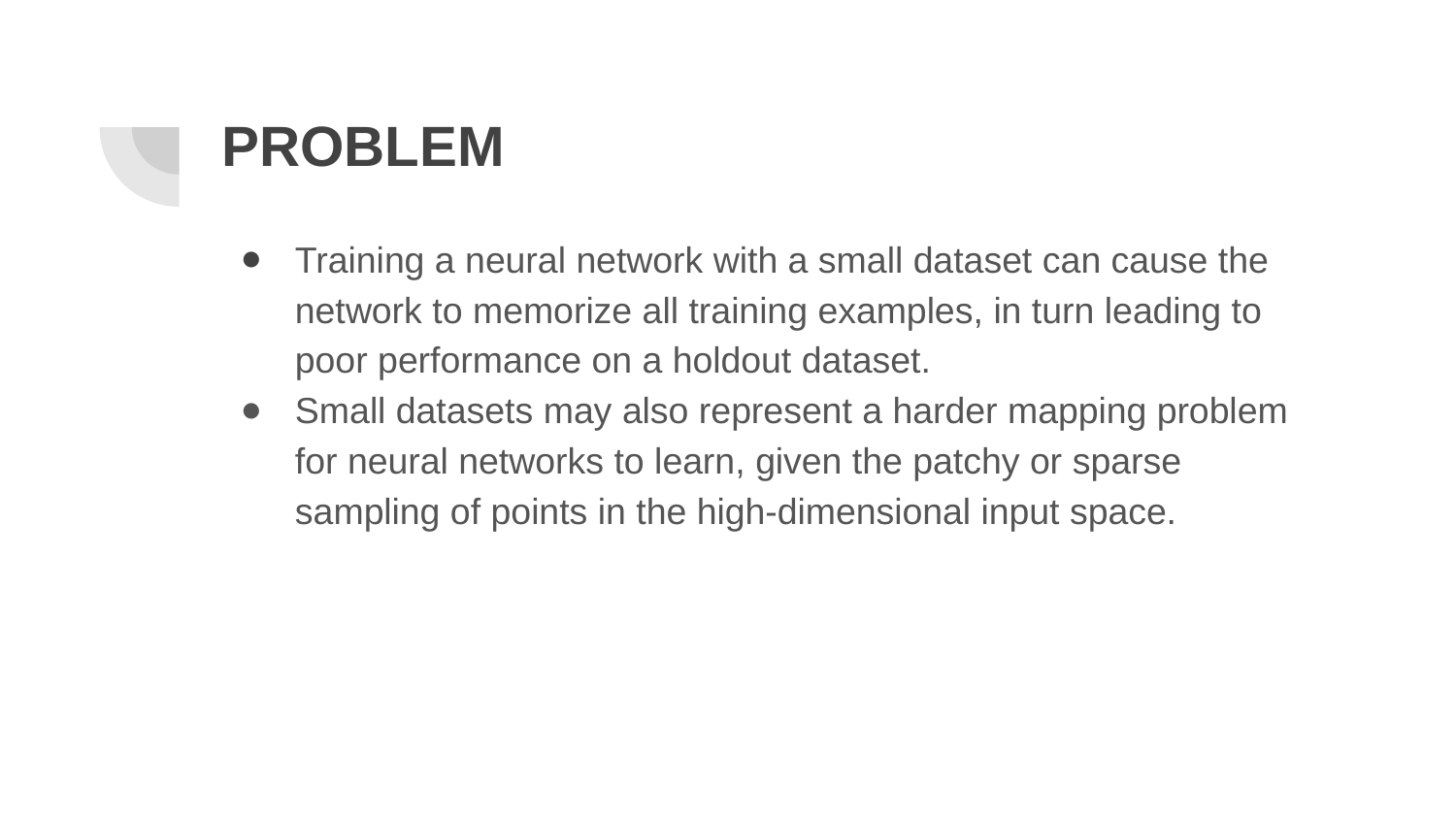

# PROBLEM
Training a neural network with a small dataset can cause the network to memorize all training examples, in turn leading to poor performance on a holdout dataset.
Small datasets may also represent a harder mapping problem for neural networks to learn, given the patchy or sparse sampling of points in the high-dimensional input space.